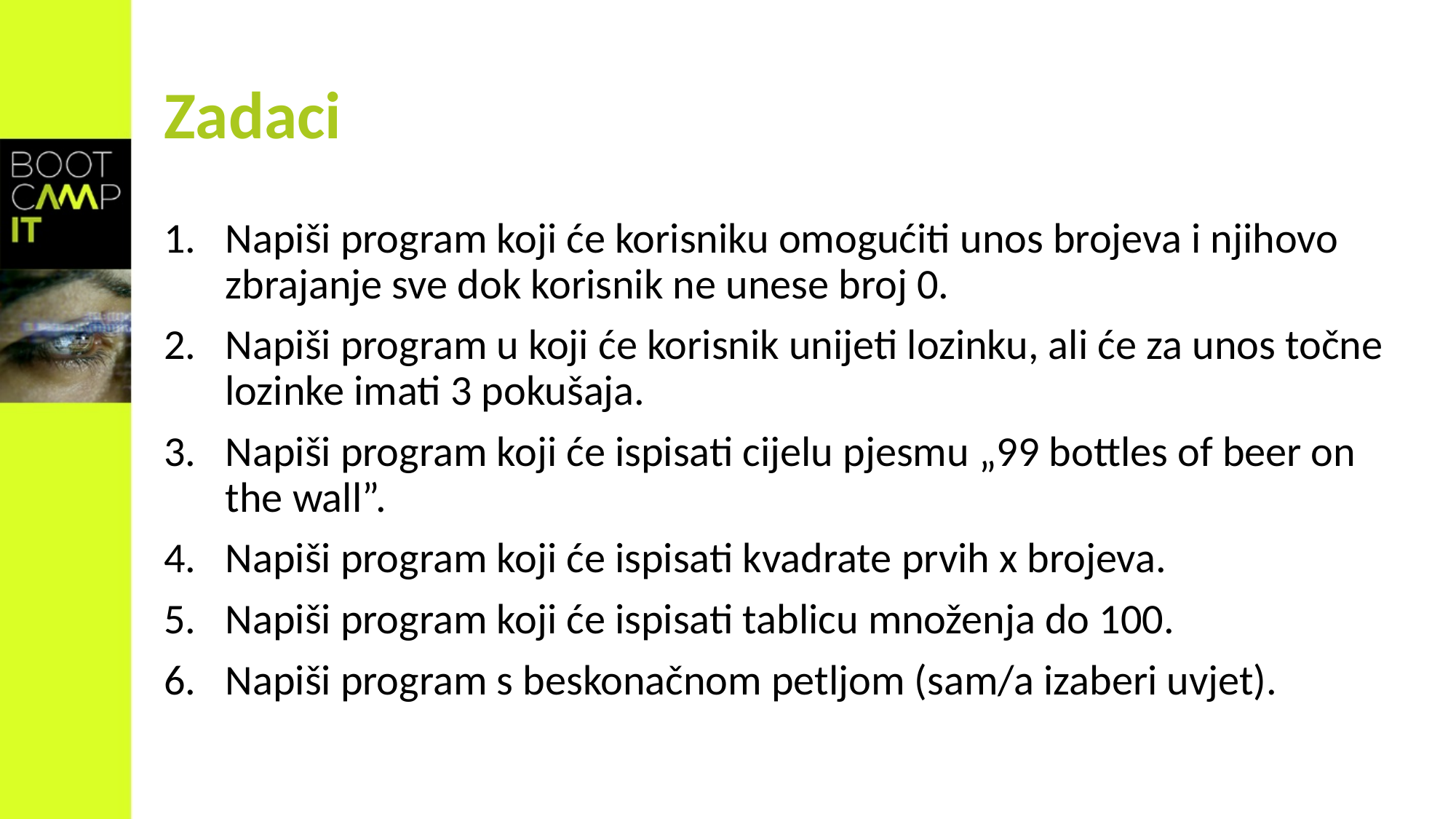

# Zadaci
Napiši program koji će korisniku omogućiti unos brojeva i njihovo zbrajanje sve dok korisnik ne unese broj 0.
Napiši program u koji će korisnik unijeti lozinku, ali će za unos točne lozinke imati 3 pokušaja.
Napiši program koji će ispisati cijelu pjesmu „99 bottles of beer on the wall”.
Napiši program koji će ispisati kvadrate prvih x brojeva.
Napiši program koji će ispisati tablicu množenja do 100.
Napiši program s beskonačnom petljom (sam/a izaberi uvjet).